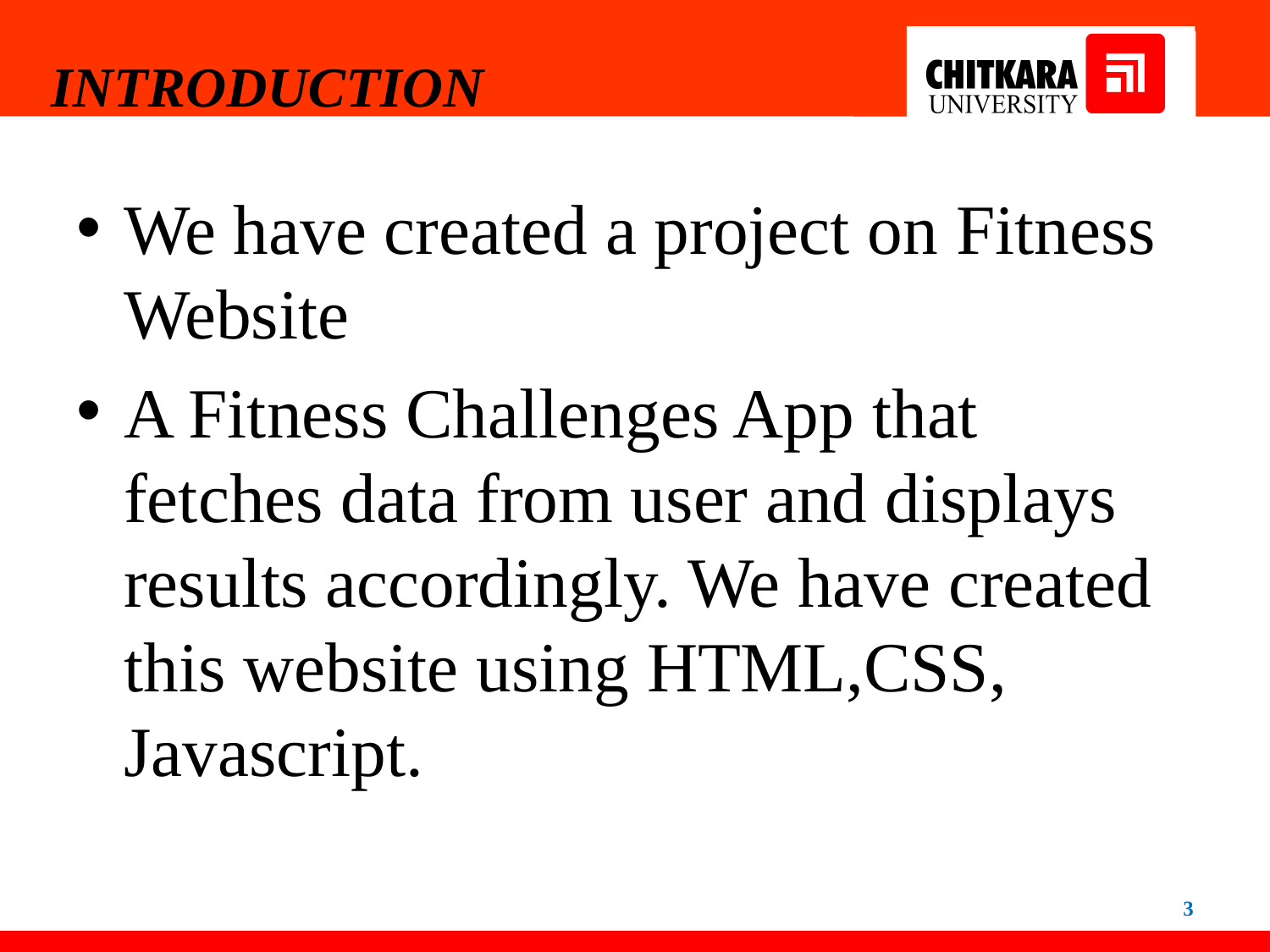

# INTRODUCTION
We have created a project on Fitness Website
A Fitness Challenges App that fetches data from user and displays results accordingly. We have created this website using HTML,CSS, Javascript.

3